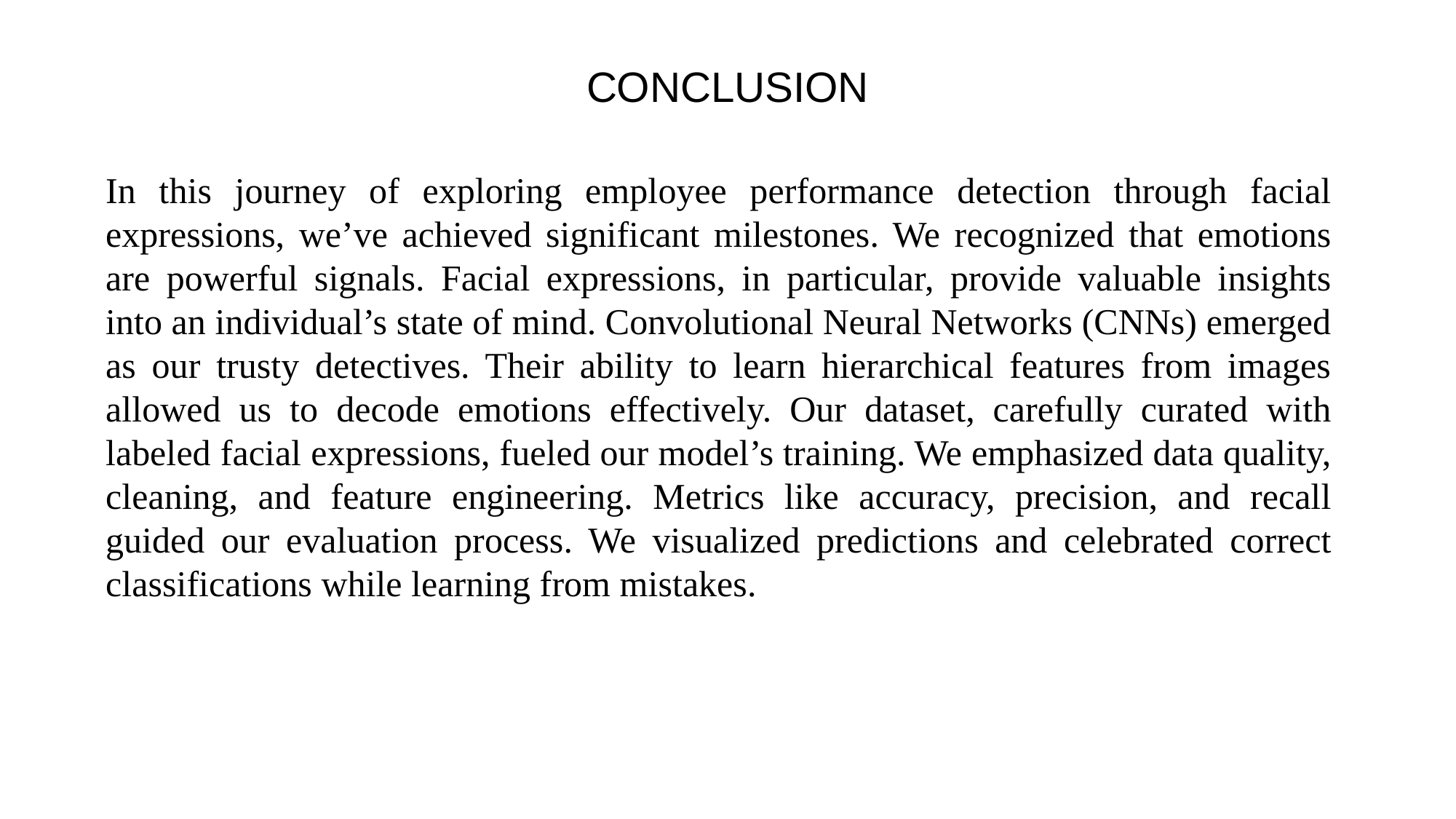

CONCLUSION
In this journey of exploring employee performance detection through facial expressions, we’ve achieved significant milestones. We recognized that emotions are powerful signals. Facial expressions, in particular, provide valuable insights into an individual’s state of mind. Convolutional Neural Networks (CNNs) emerged as our trusty detectives. Their ability to learn hierarchical features from images allowed us to decode emotions effectively. Our dataset, carefully curated with labeled facial expressions, fueled our model’s training. We emphasized data quality, cleaning, and feature engineering. Metrics like accuracy, precision, and recall guided our evaluation process. We visualized predictions and celebrated correct classifications while learning from mistakes.